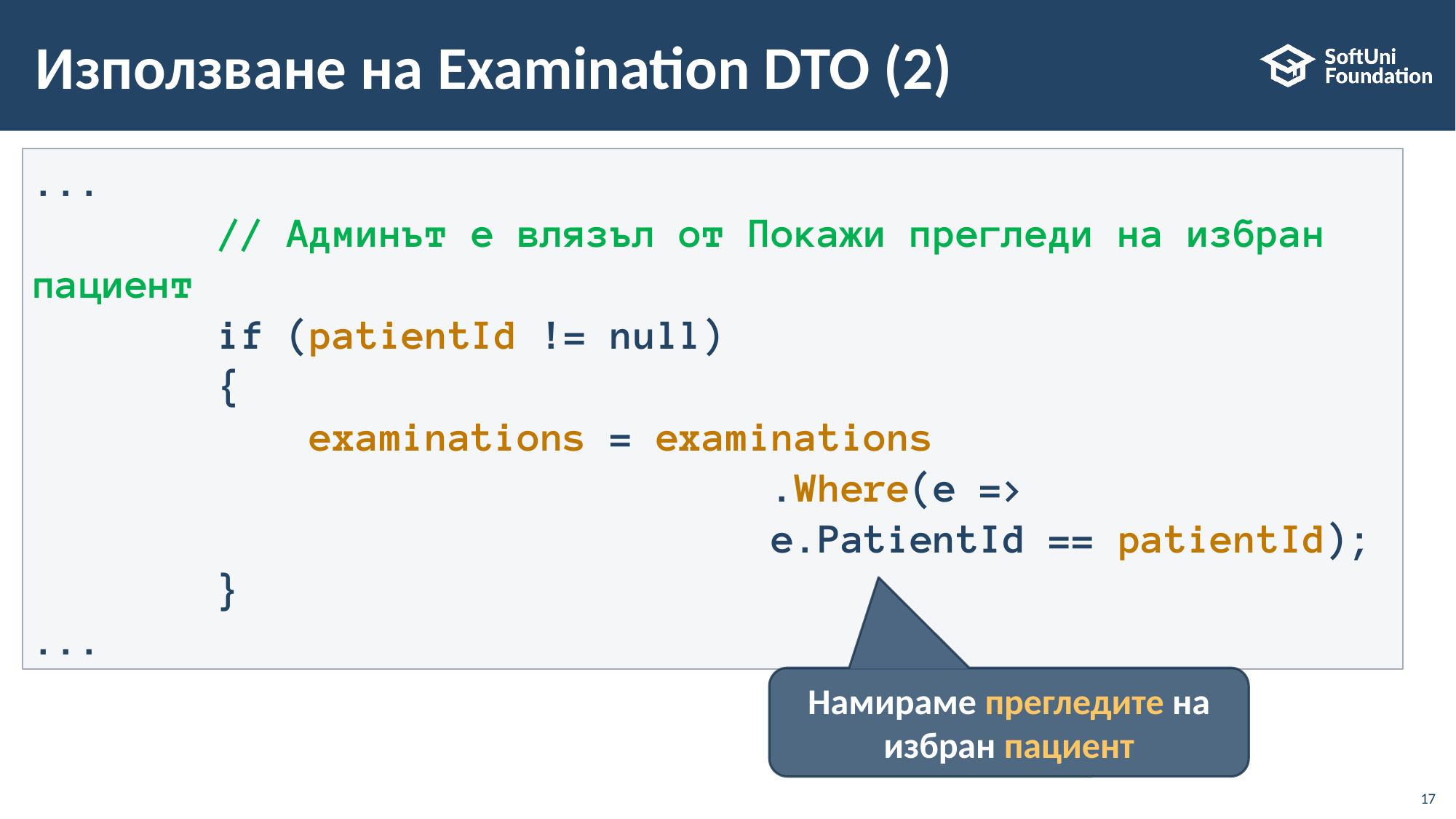

# Използване на Examination DTO (2)

...
        // Админът е влязъл от Покажи прегледи на избран пациент
        if (patientId != null)
        {
            examinations = examinations
                                .Where(e =>
                                e.PatientId == patientId);
        }
...
Намираме прегледите на избран пациент
17